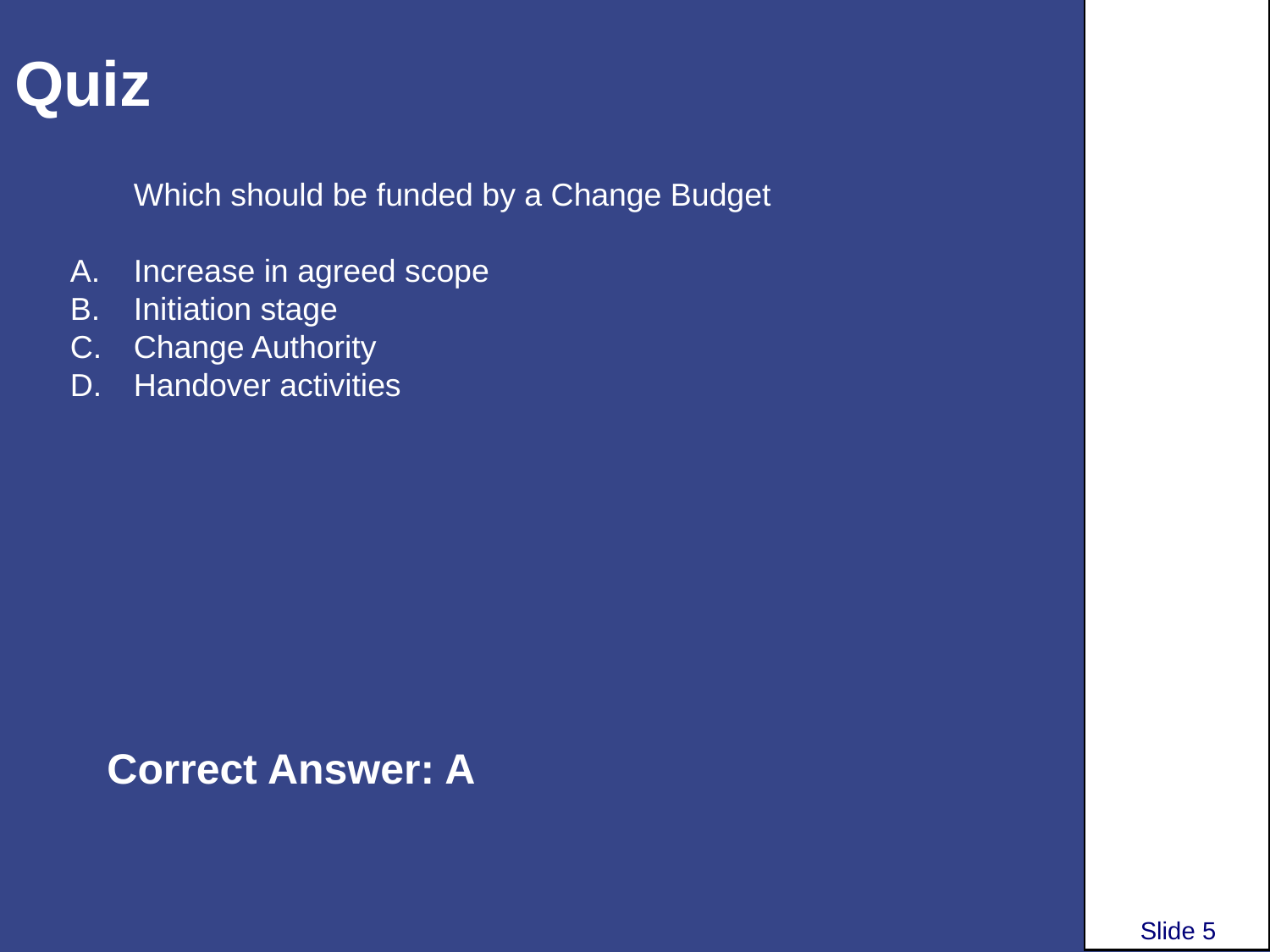

# Quiz
Which should be funded by a Change Budget

Increase in agreed scope
Initiation stage
Change Authority
Handover activities

Correct Answer: A